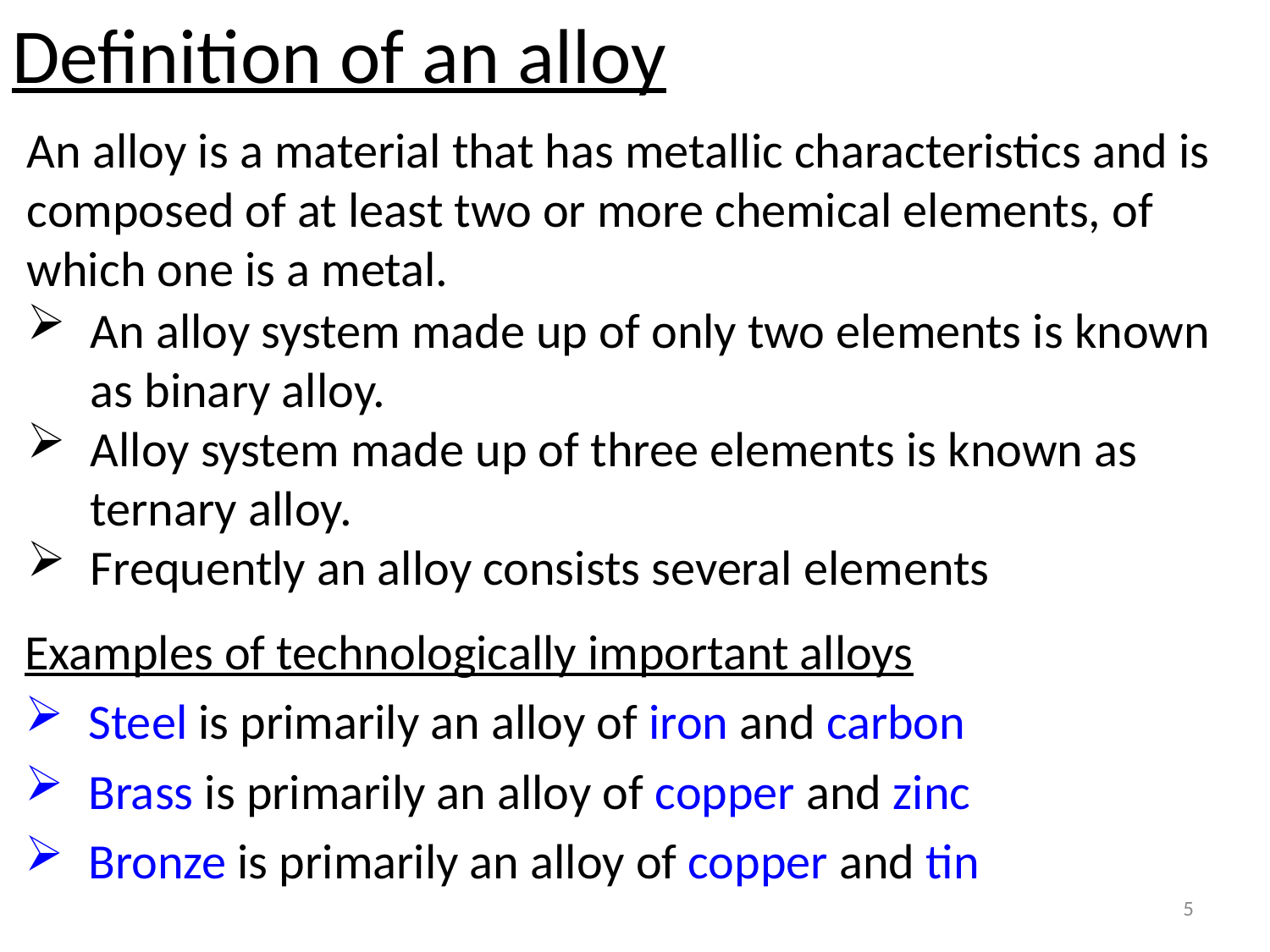

Definition of an alloy
An alloy is a material that has metallic characteristics and is composed of at least two or more chemical elements, of which one is a metal.
An alloy system made up of only two elements is known as binary alloy.
Alloy system made up of three elements is known as ternary alloy.
Frequently an alloy consists several elements
Examples of technologically important alloys
Steel is primarily an alloy of iron and carbon
Brass is primarily an alloy of copper and zinc
Bronze is primarily an alloy of copper and tin
5